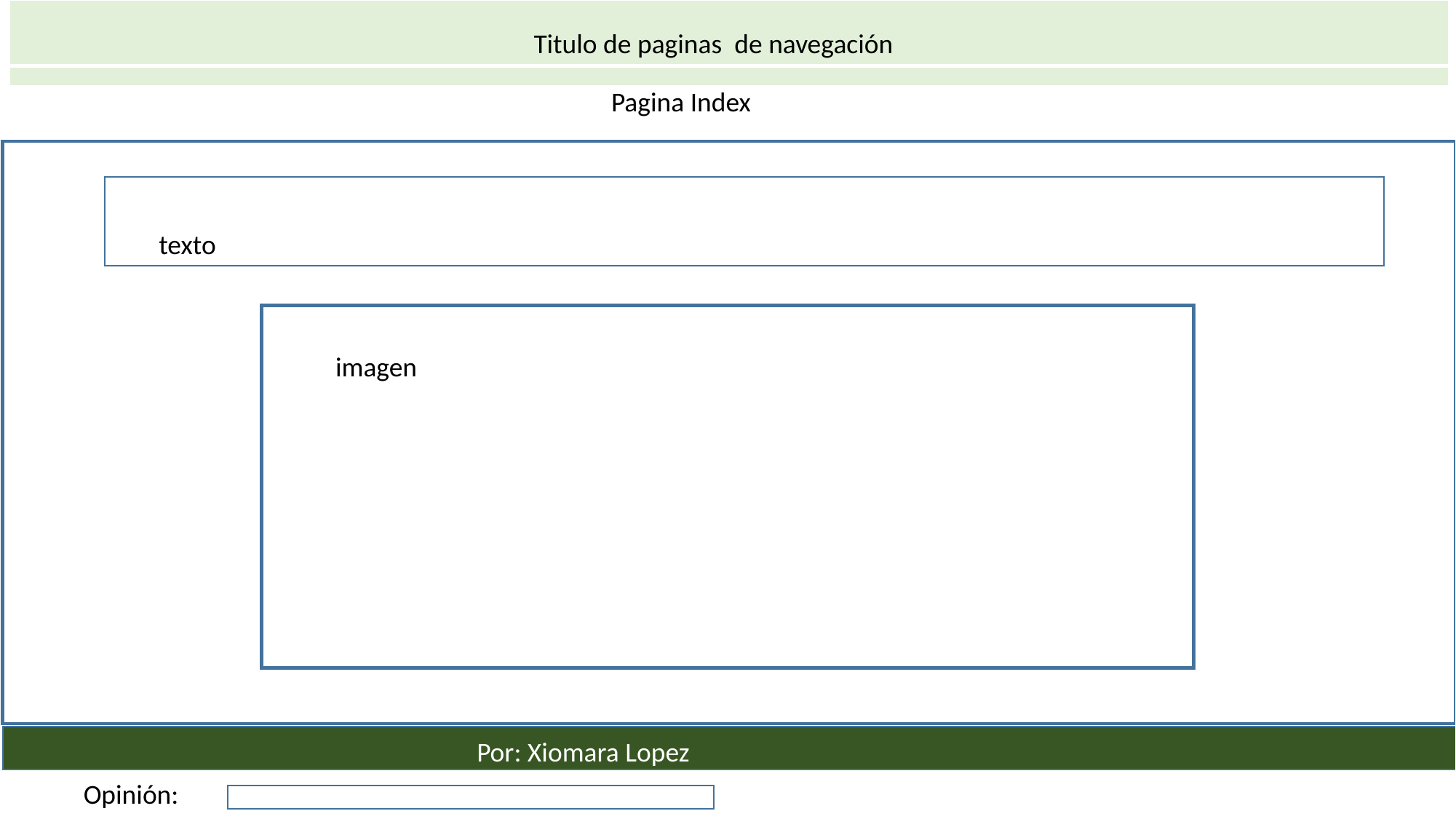

| Titulo de paginas de navegación |
| --- |
|  |
|  | Pagina Index |  |
| --- | --- | --- |
te

texto

imagen

Por: Xiomara Lopez
Opinión: